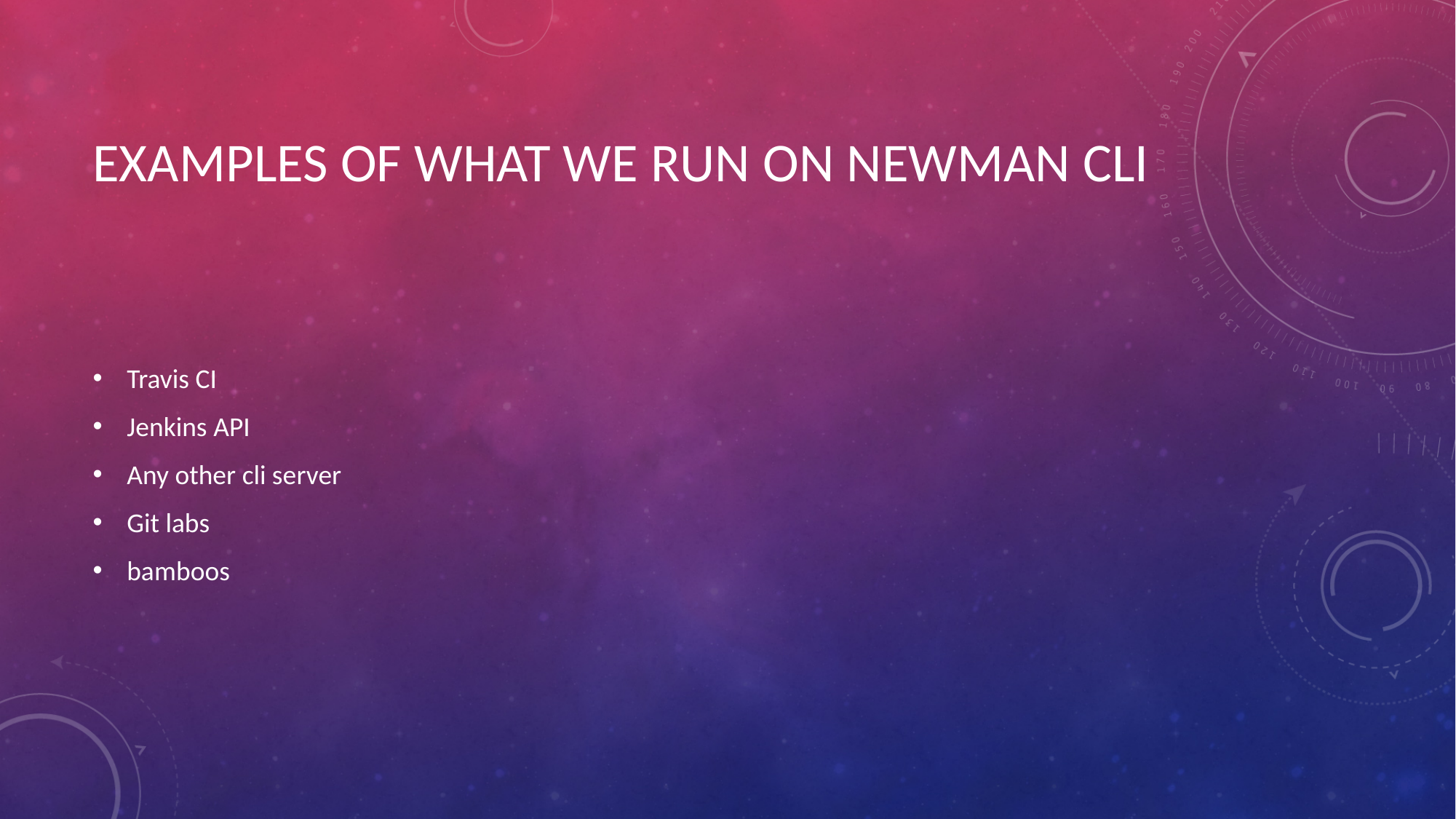

# Examples of what we run on Newman cli
Travis CI
Jenkins API
Any other cli server
Git labs
bamboos